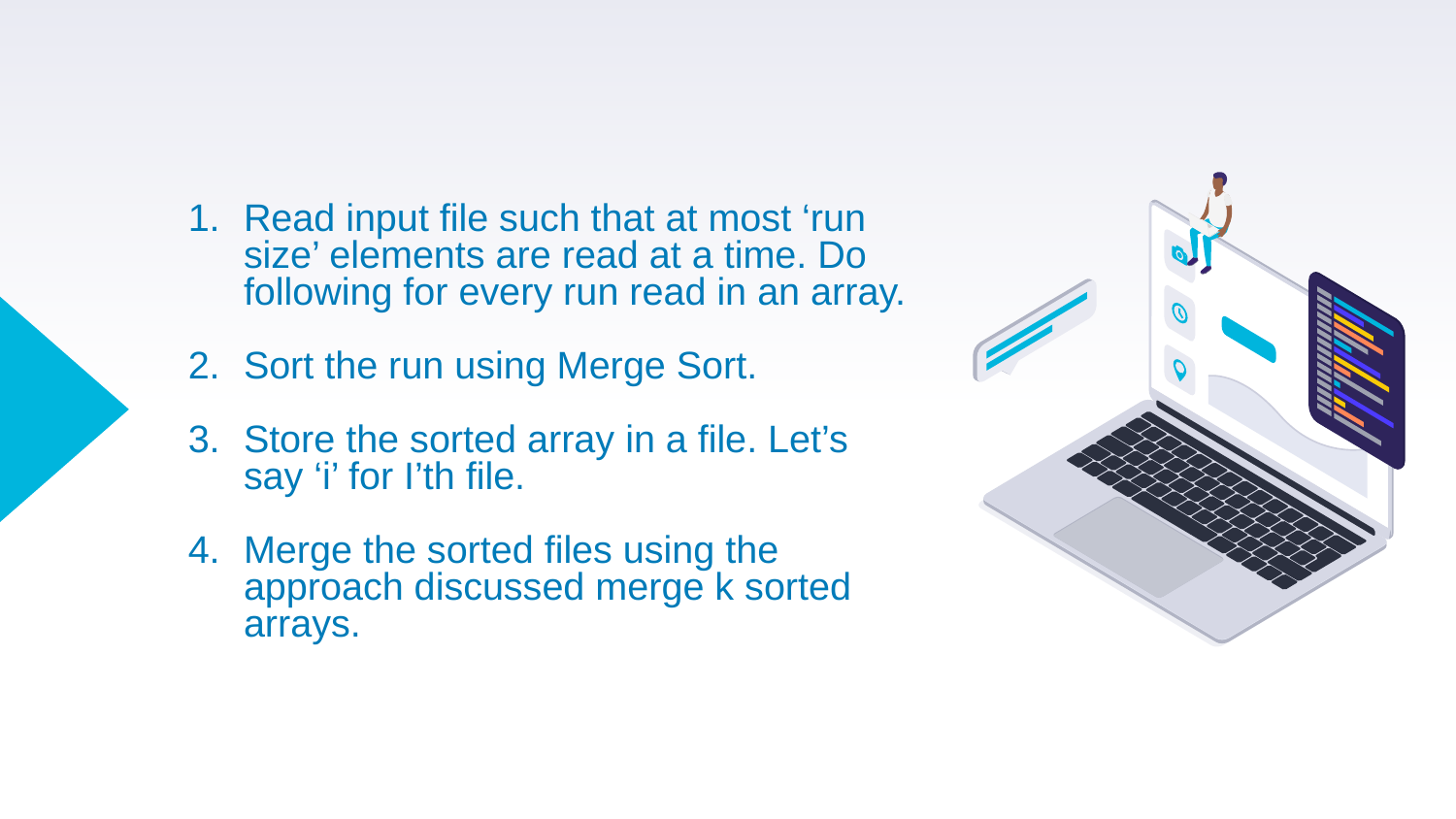

# Read input file such that at most ‘run size’ elements are read at a time. Do following for every run read in an array.

Sort the run using Merge Sort.

Store the sorted array in a file. Let’s say ‘i’ for I’th file.

Merge the sorted files using the approach discussed merge k sorted arrays.